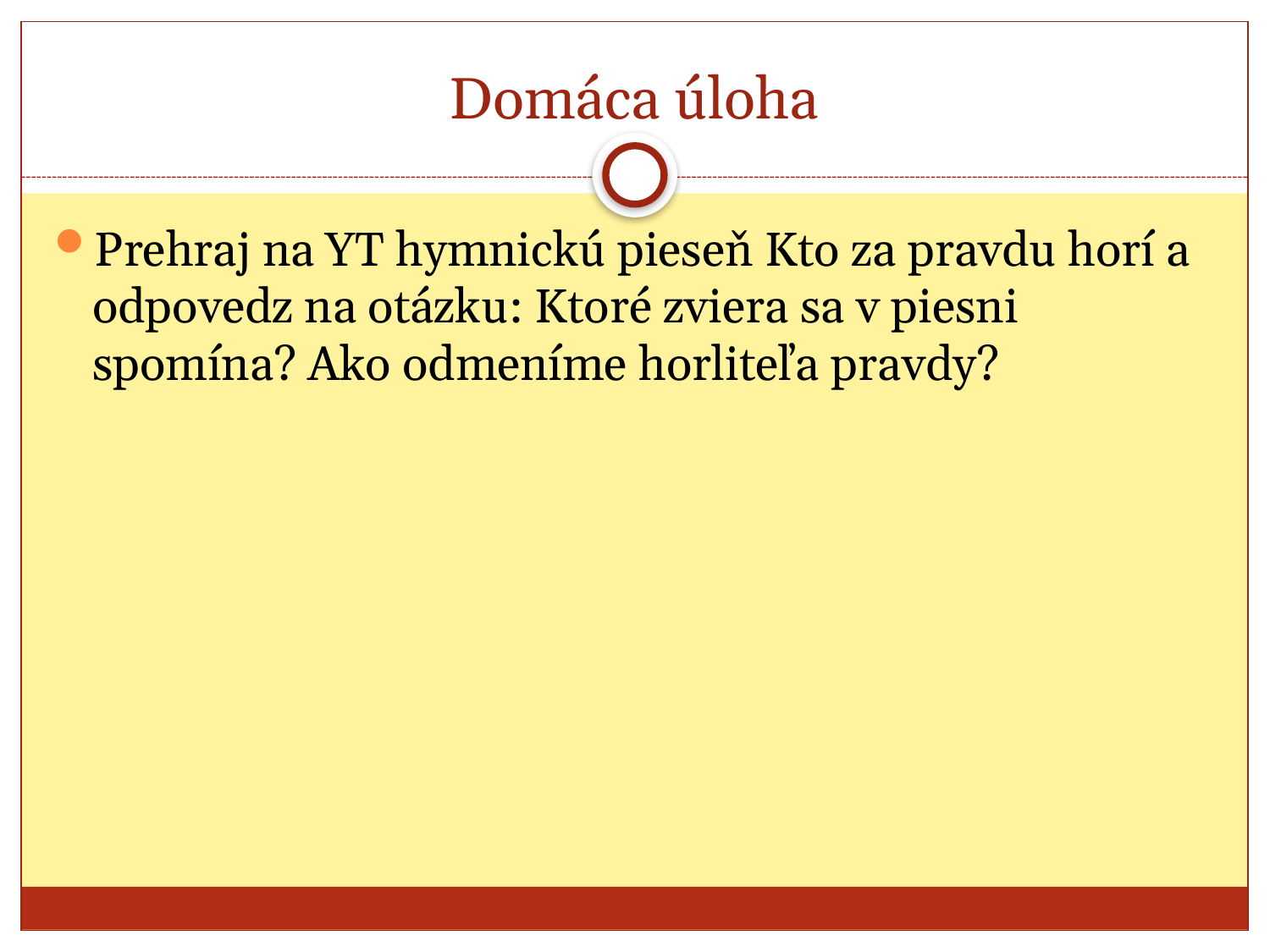

# Domáca úloha
Prehraj na YT hymnickú pieseň Kto za pravdu horí a odpovedz na otázku: Ktoré zviera sa v piesni spomína? Ako odmeníme horliteľa pravdy?